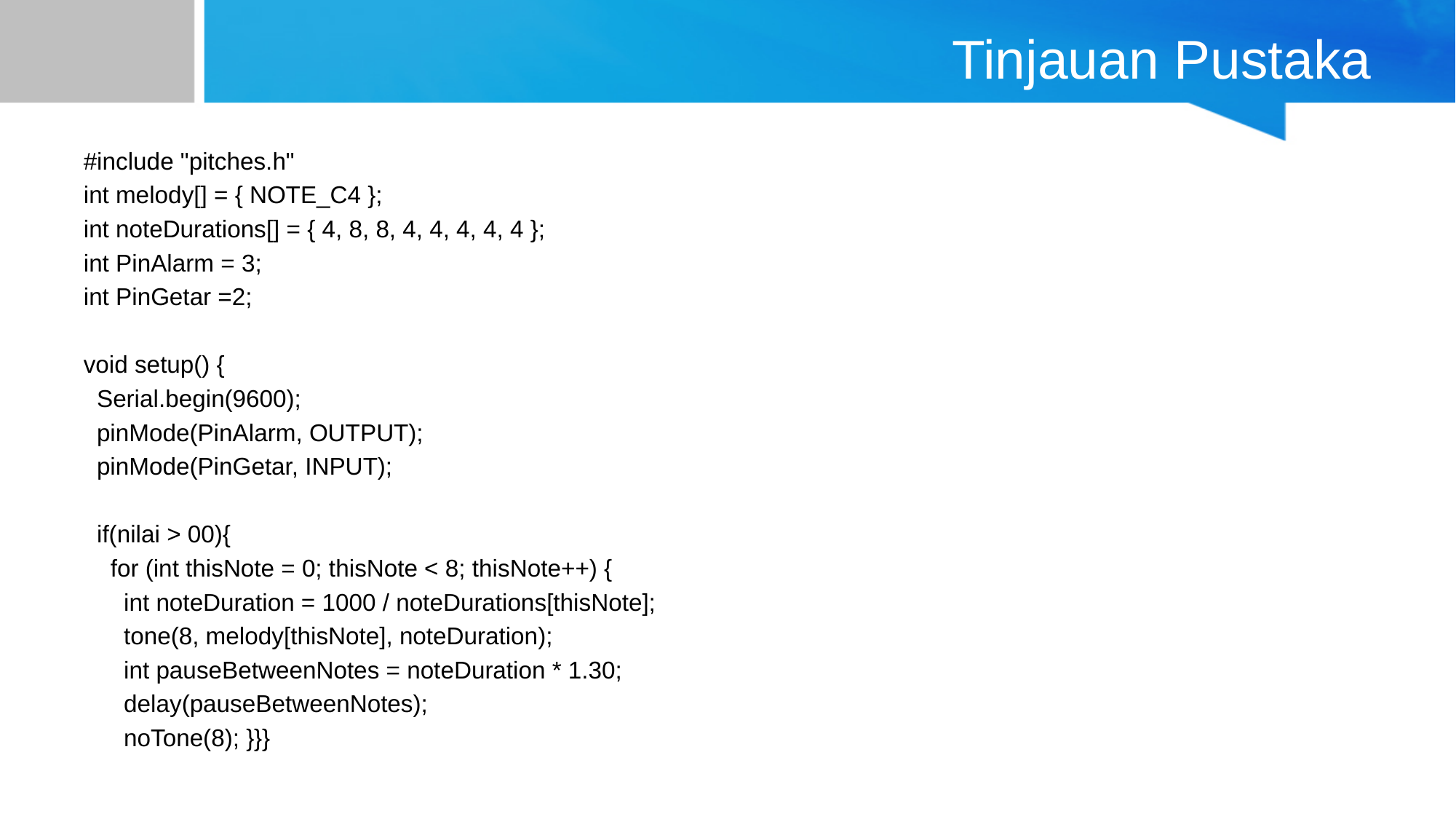

# Tinjauan Pustaka
#include "pitches.h"
int melody[] = { NOTE_C4 };
int noteDurations[] = { 4, 8, 8, 4, 4, 4, 4, 4 };
int PinAlarm = 3;
int PinGetar =2;

void setup() {
  Serial.begin(9600);
  pinMode(PinAlarm, OUTPUT);
  pinMode(PinGetar, INPUT);

  if(nilai > 00){
    for (int thisNote = 0; thisNote < 8; thisNote++) {
      int noteDuration = 1000 / noteDurations[thisNote];
      tone(8, melody[thisNote], noteDuration);
      int pauseBetweenNotes = noteDuration * 1.30;
      delay(pauseBetweenNotes);
      noTone(8); }}}